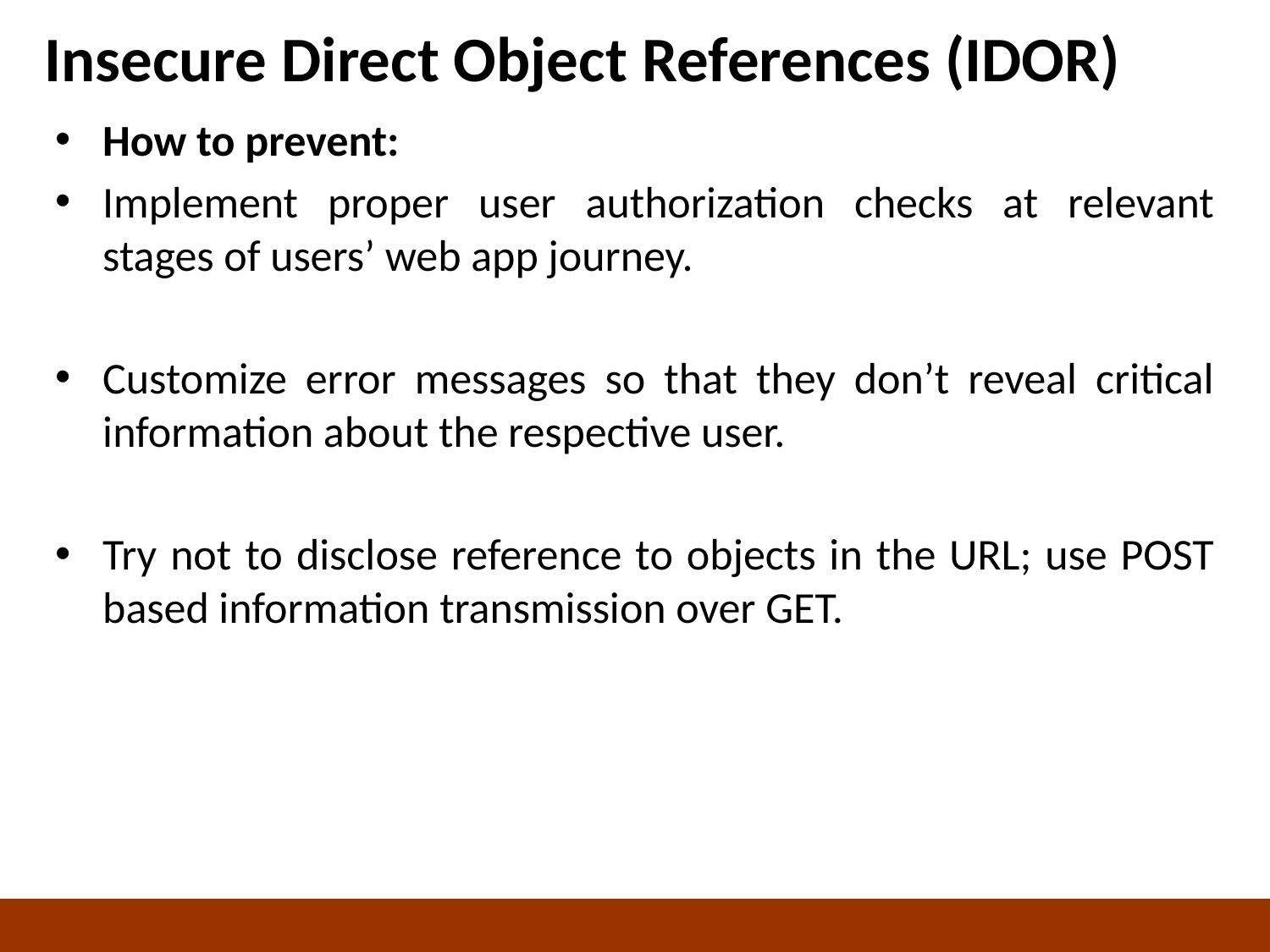

# Insecure Direct Object References (IDOR)
How to prevent:
Implement proper user authorization checks at relevant stages of users’ web app journey.

Customize error messages so that they don’t reveal critical information about the respective user.

Try not to disclose reference to objects in the URL; use POST based information transmission over GET.